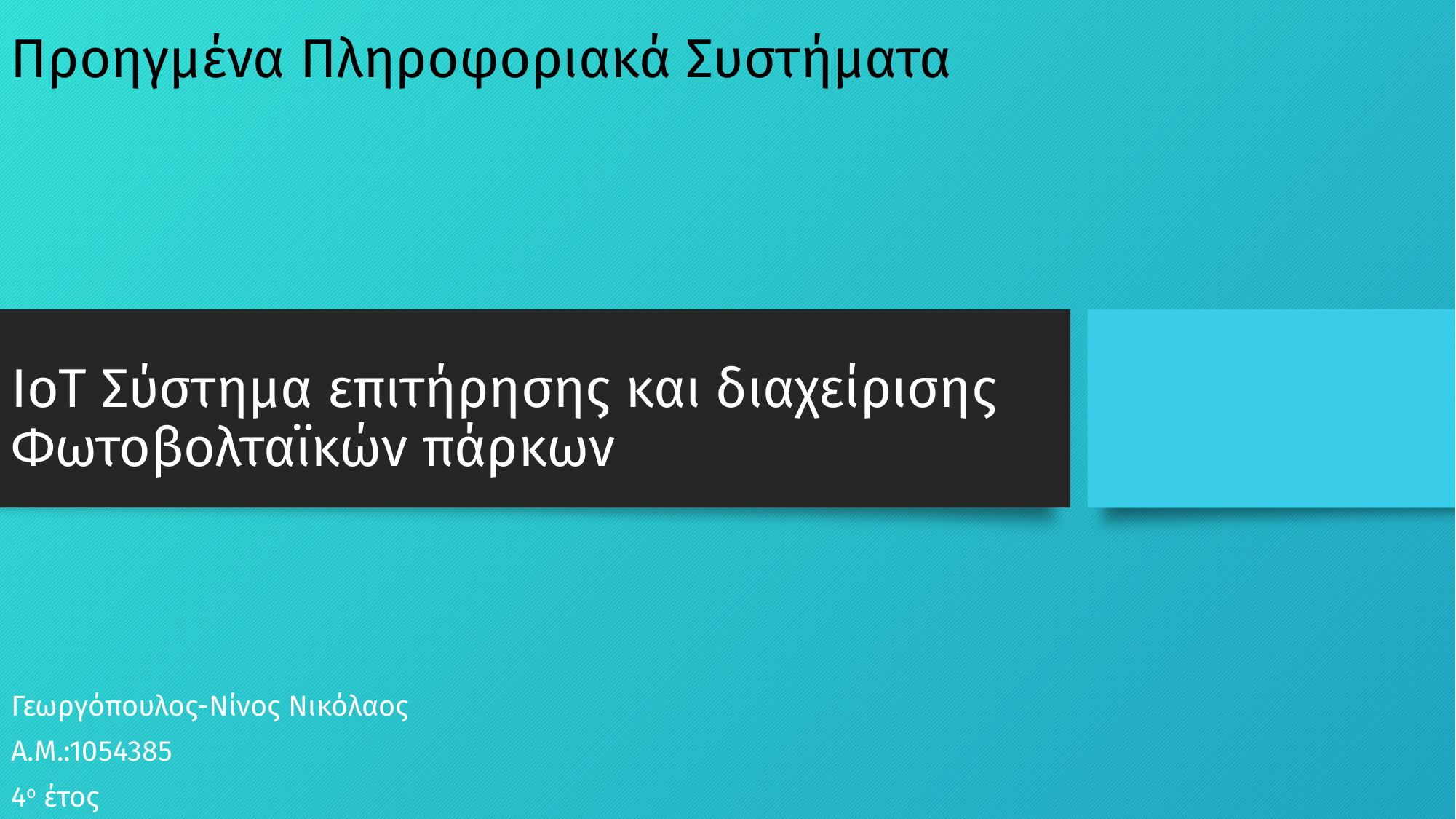

Προηγμένα Πληροφοριακά Συστήματα
# ΙοΤ Σύστημα επιτήρησης και διαχείρισης Φωτοβολταϊκών πάρκων
Γεωργόπουλος-Νίνος Νικόλαος
Α.Μ.:1054385
4ο έτος